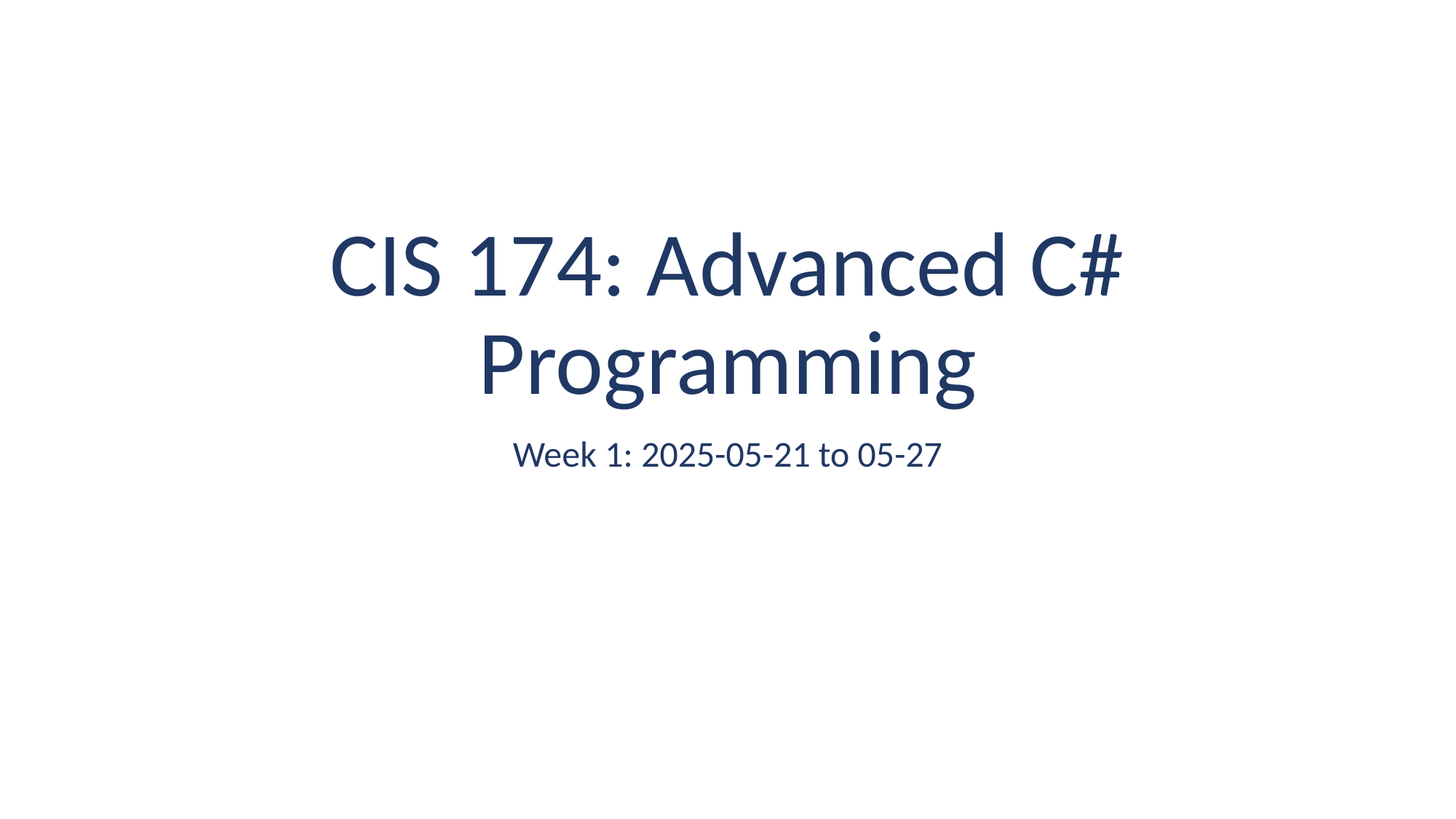

# CIS 174: Advanced C# Programming
Week 1: 2025-05-21 to 05-27